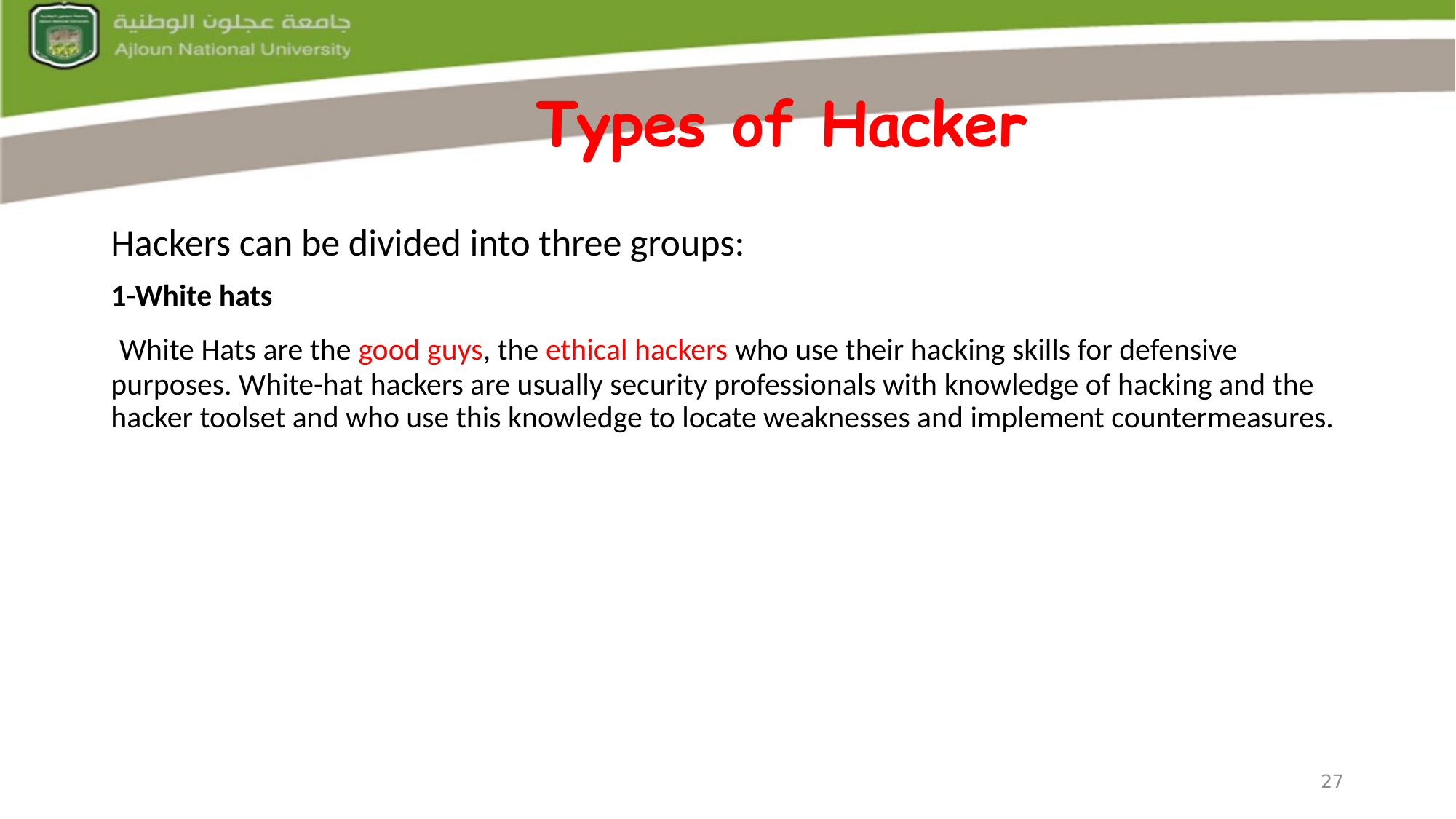

# Types of Hacker
Hackers can be divided into three groups:
1-White hats
 White Hats are the good guys, the ethical hackers who use their hacking skills for defensive purposes. White-hat hackers are usually security professionals with knowledge of hacking and the hacker toolset and who use this knowledge to locate weaknesses and implement countermeasures.
27